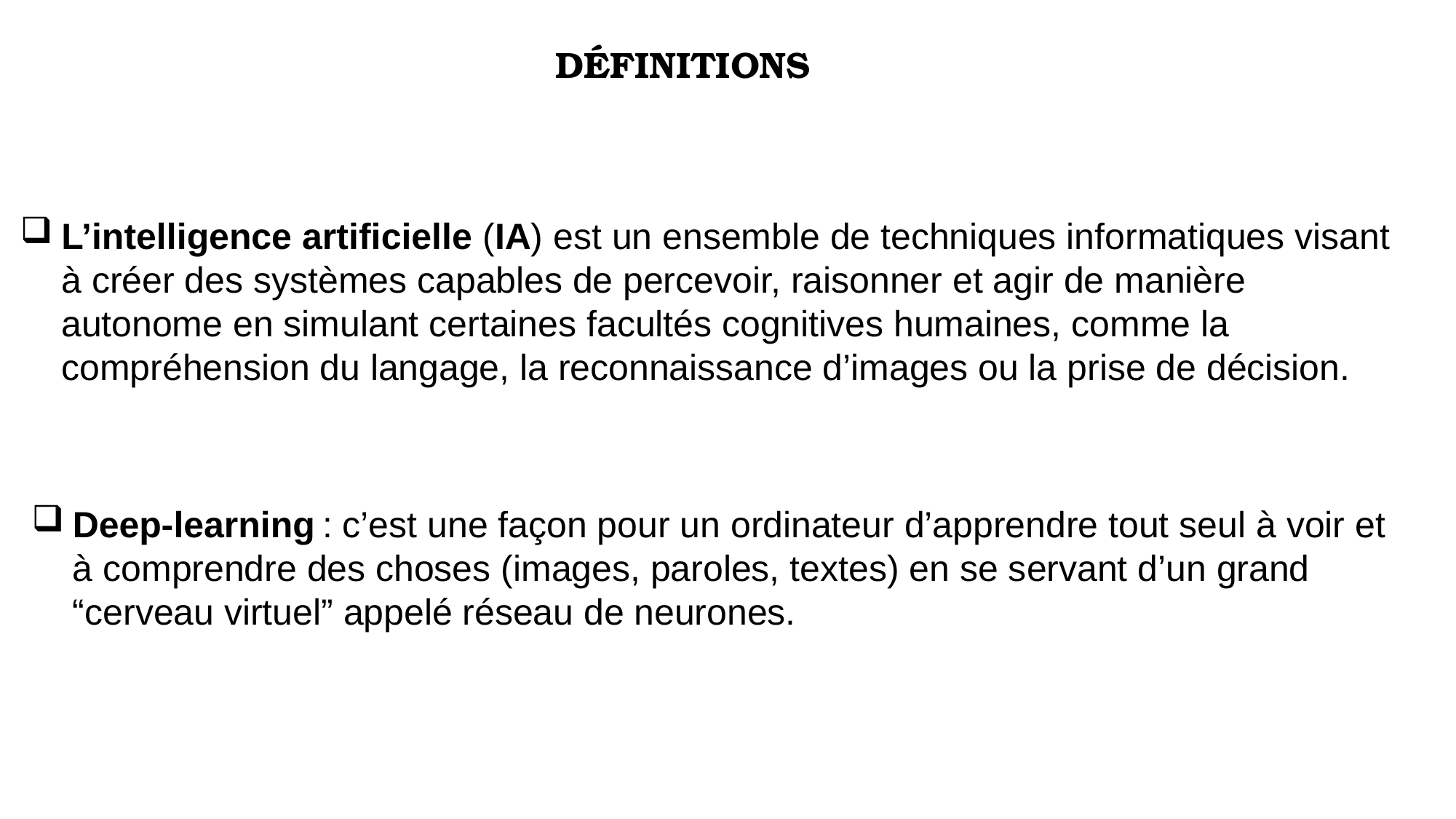

DÉFINITIONS
L’intelligence artificielle (IA) est un ensemble de techniques informatiques visant à créer des systèmes capables de percevoir, raisonner et agir de manière autonome en simulant certaines facultés cognitives humaines, comme la compréhension du langage, la reconnaissance d’images ou la prise de décision.
# Deep-learning : c’est une façon pour un ordinateur d’apprendre tout seul à voir et à comprendre des choses (images, paroles, textes) en se servant d’un grand “cerveau virtuel” appelé réseau de neurones.